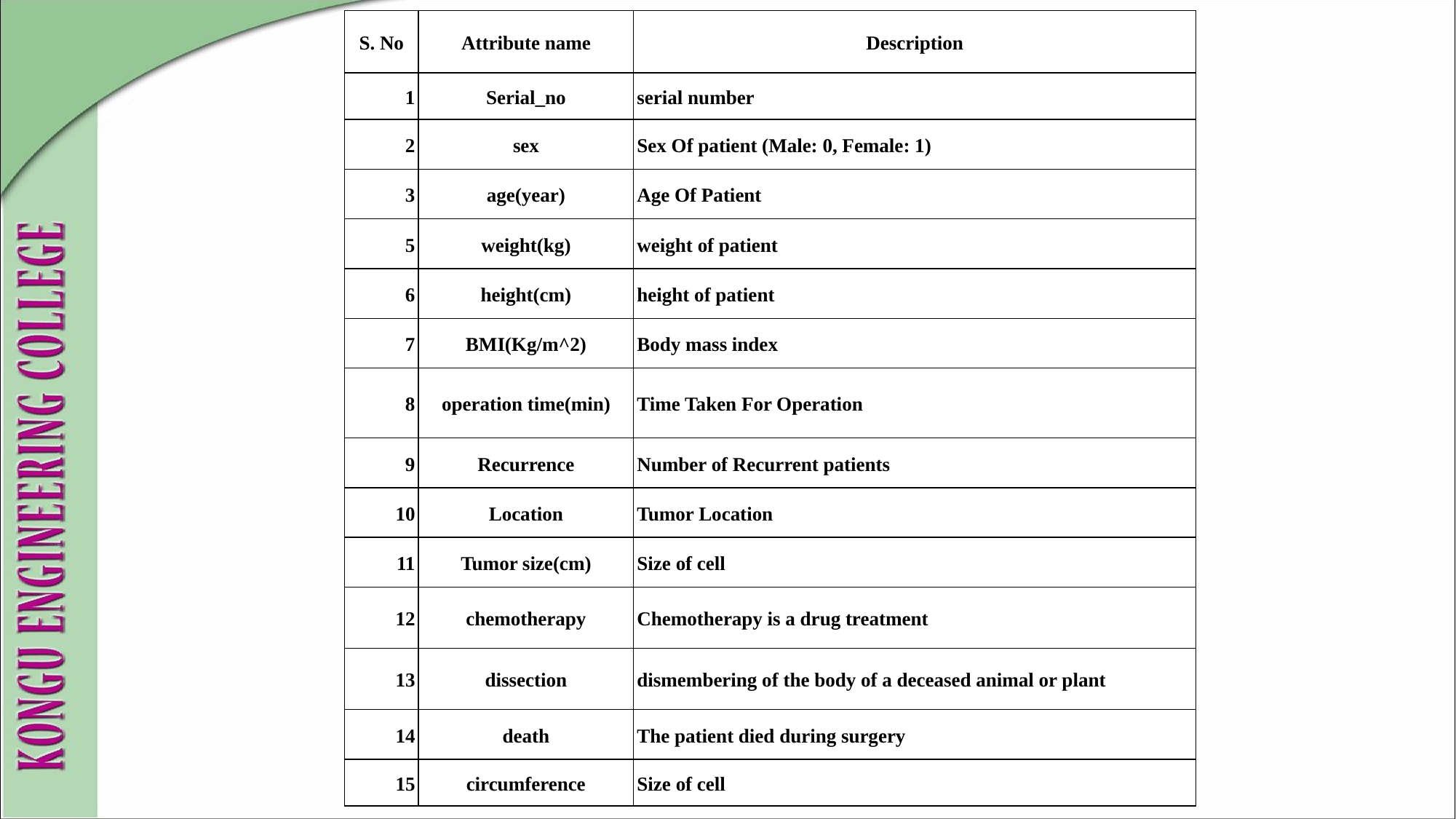

| S. No | Attribute name | Description |
| --- | --- | --- |
| 1 | Serial\_no | serial number |
| 2 | sex | Sex Of patient (Male: 0, Female: 1) |
| 3 | age(year) | Age Of Patient |
| 5 | weight(kg) | weight of patient |
| 6 | height(cm) | height of patient |
| 7 | BMI(Kg/m^2) | Body mass index |
| 8 | operation time(min) | Time Taken For Operation |
| 9 | Recurrence | Number of Recurrent patients |
| 10 | Location | Tumor Location |
| 11 | Tumor size(cm) | Size of cell |
| 12 | chemotherapy | Chemotherapy is a drug treatment |
| 13 | dissection | dismembering of the body of a deceased animal or plant |
| 14 | death | The patient died during surgery |
| 15 | circumference | Size of cell |